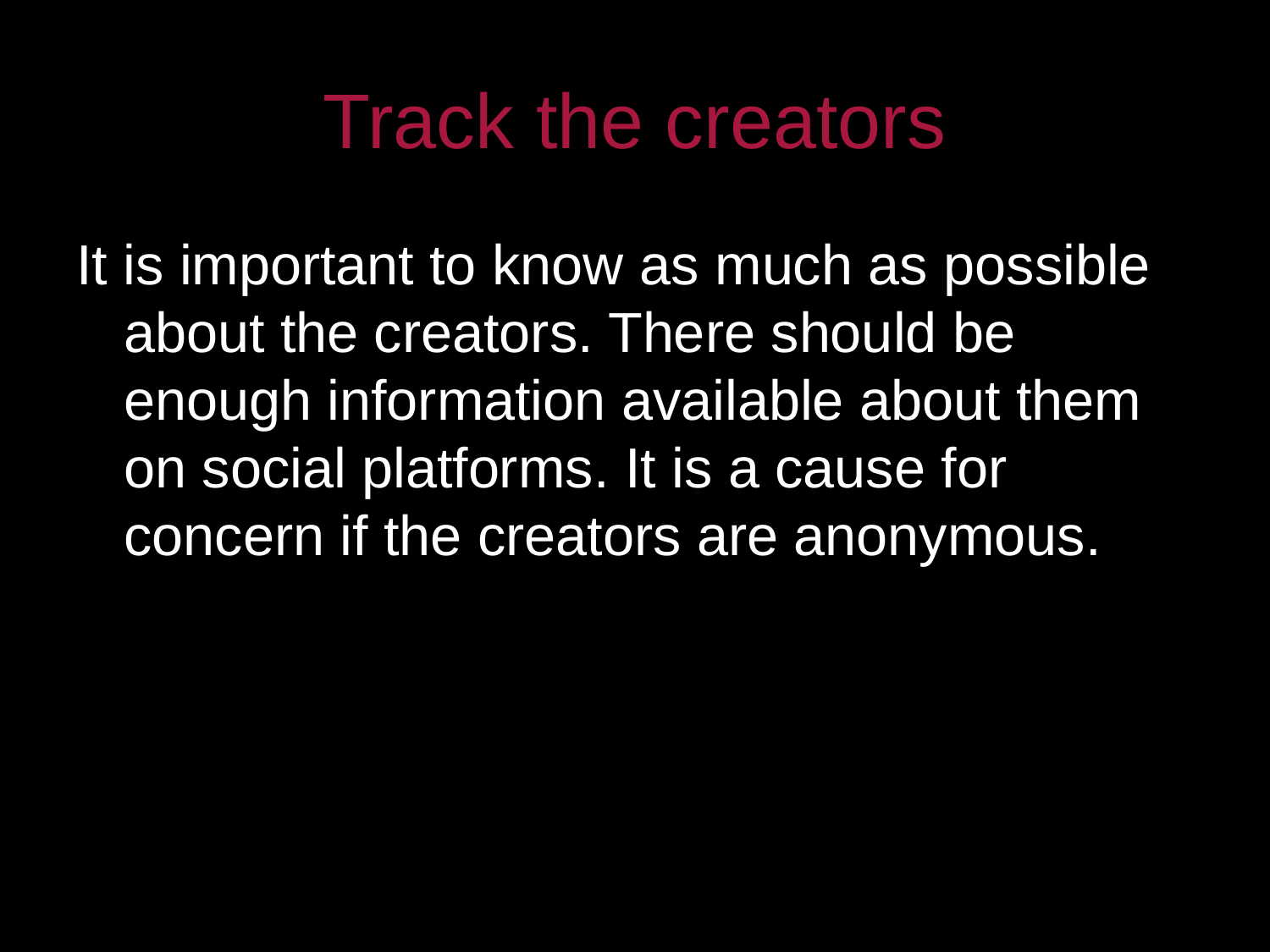

# Track the creators
It is important to know as much as possible about the creators. There should be enough information available about them on social platforms. It is a cause for concern if the creators are anonymous.